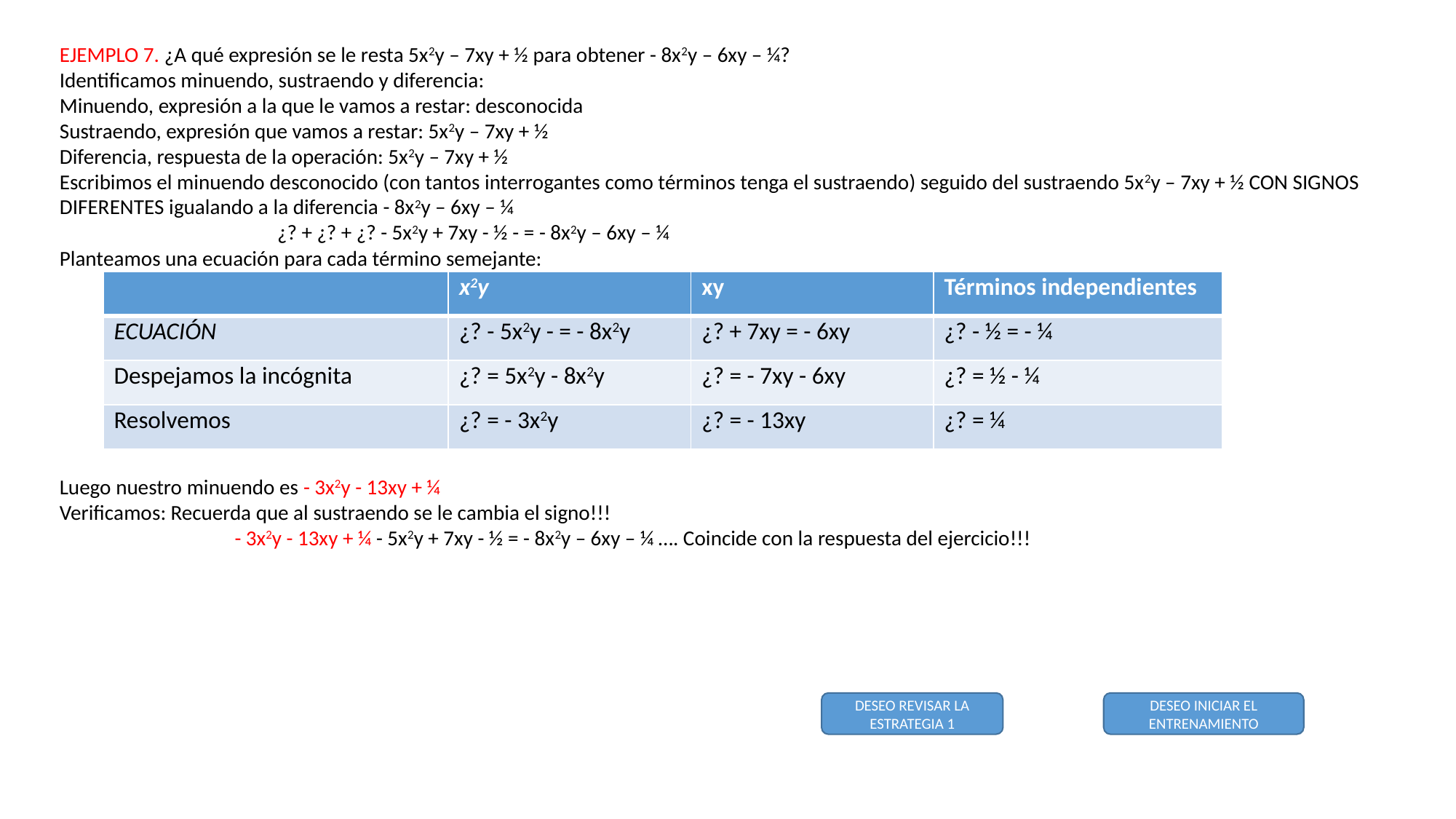

EJEMPLO 7. ¿A qué expresión se le resta 5x2y – 7xy + ½ para obtener - 8x2y – 6xy – ¼?
Identificamos minuendo, sustraendo y diferencia:
Minuendo, expresión a la que le vamos a restar: desconocida
Sustraendo, expresión que vamos a restar: 5x2y – 7xy + ½
Diferencia, respuesta de la operación: 5x2y – 7xy + ½
Escribimos el minuendo desconocido (con tantos interrogantes como términos tenga el sustraendo) seguido del sustraendo 5x2y – 7xy + ½ CON SIGNOS DIFERENTES igualando a la diferencia - 8x2y – 6xy – ¼
                                              ¿? + ¿? + ¿? - 5x2y + 7xy - ½ - = - 8x2y – 6xy – ¼
Planteamos una ecuación para cada término semejante:

Luego nuestro minuendo es - 3x2y - 13xy + ¼
Verificamos: Recuerda que al sustraendo se le cambia el signo!!!
                                     - 3x2y - 13xy + ¼ - 5x2y + 7xy - ½ = - 8x2y – 6xy – ¼ …. Coincide con la respuesta del ejercicio!!!

|  | x2y | xy | Términos independientes |
| --- | --- | --- | --- |
| ECUACIÓN | ¿? - 5x2y - = - 8x2y | ¿? + 7xy = - 6xy | ¿? - ½ = - ¼ |
| Despejamos la incógnita | ¿? = 5x2y - 8x2y | ¿? = - 7xy - 6xy | ¿? = ½ - ¼ |
| Resolvemos | ¿? = - 3x2y | ¿? = - 13xy | ¿? = ¼ |
DESEO REVISAR LA ESTRATEGIA 1
DESEO INICIAR EL ENTRENAMIENTO